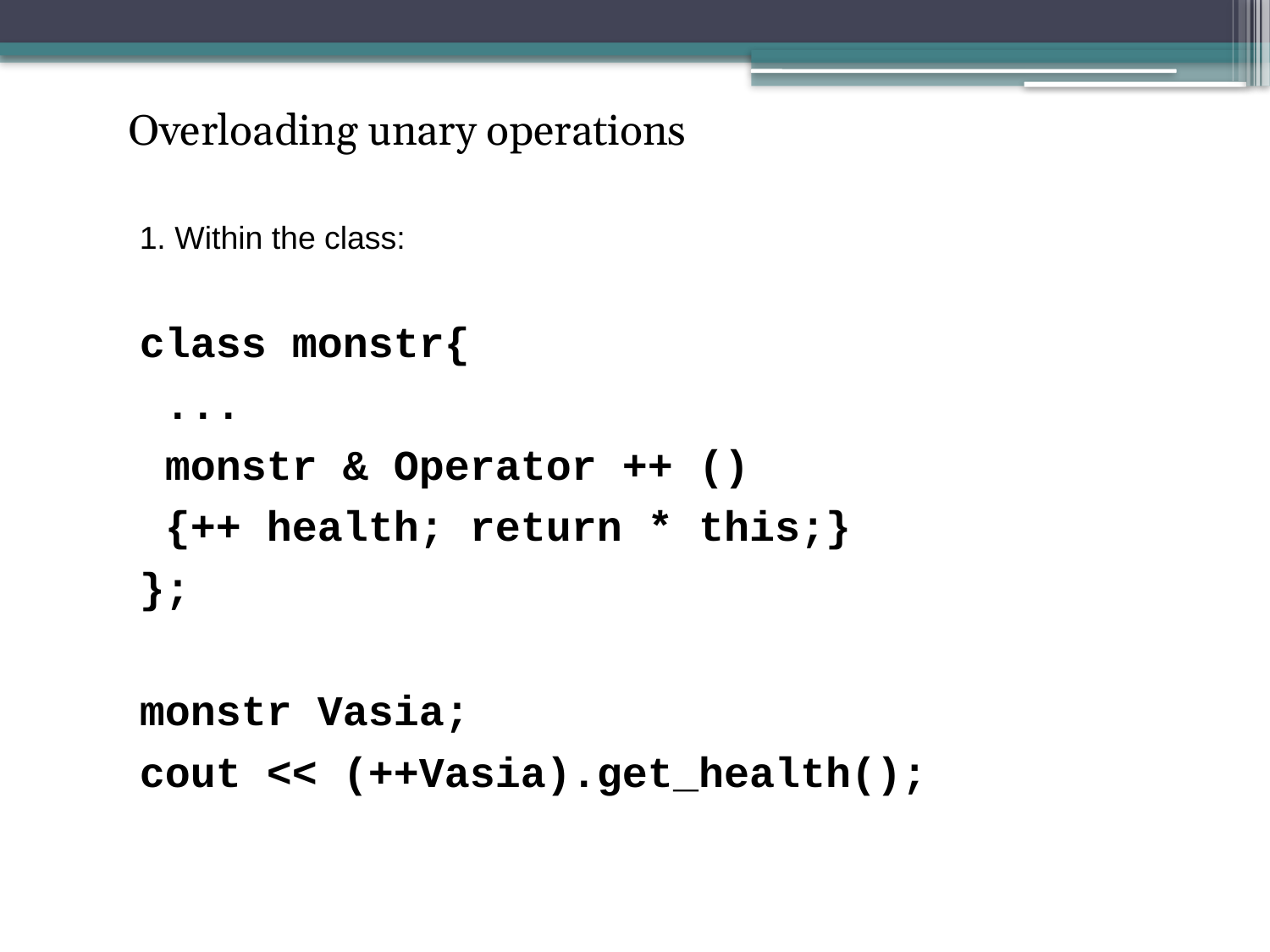

Overloading unary operations
1. Within the class:

class monstr{
 ...
 monstr & Operator ++ ()
 {++ health; return * this;}
};

monstr Vasia;
cout << (++Vasia).get_health();